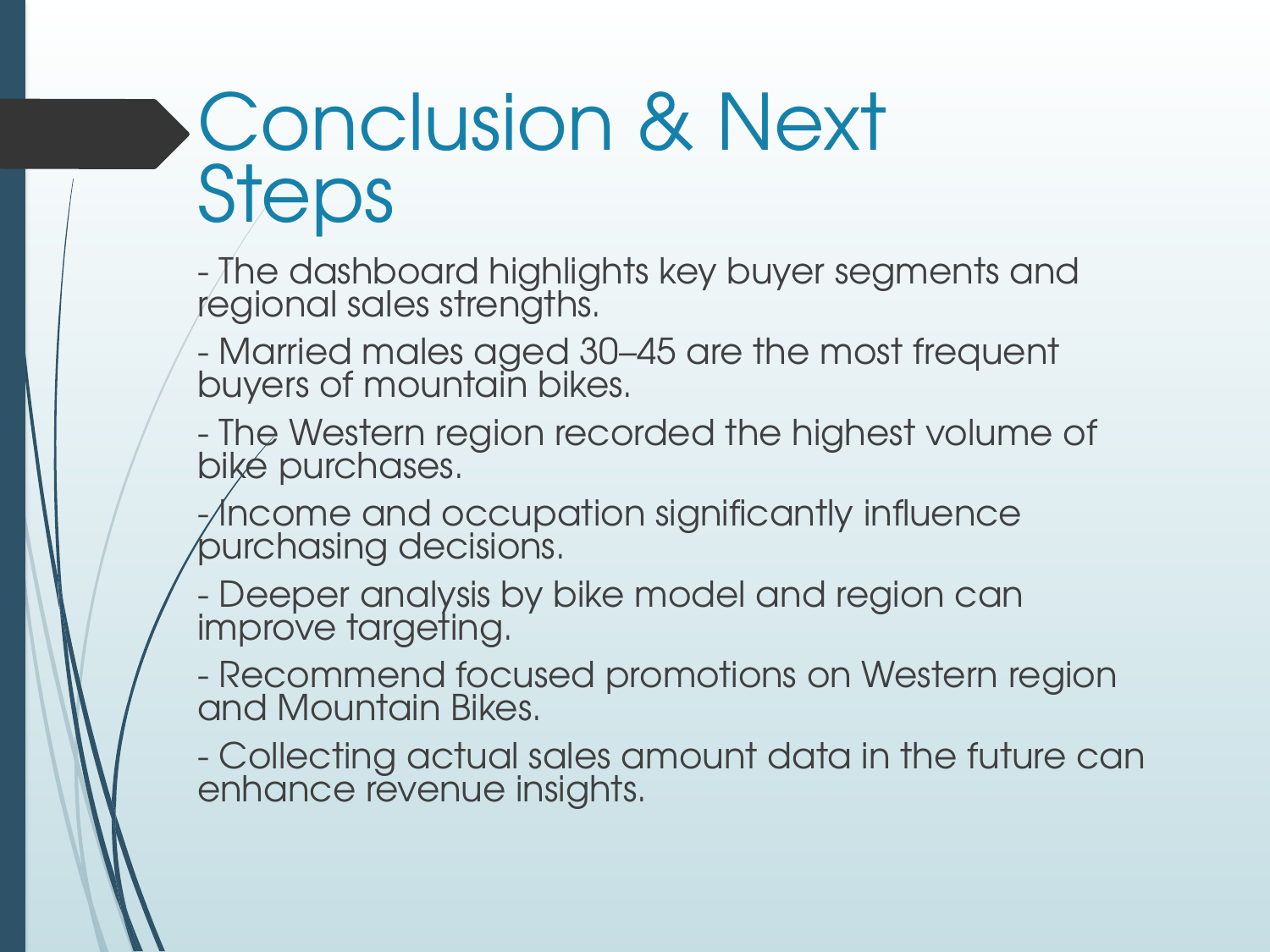

# Conclusion & Next Steps
- The dashboard highlights key buyer segments and regional sales strengths.
- Married males aged 30–45 are the most frequent buyers of mountain bikes.
- The Western region recorded the highest volume of bike purchases.
- Income and occupation significantly influence purchasing decisions.
- Deeper analysis by bike model and region can improve targeting.
- Recommend focused promotions on Western region and Mountain Bikes.
- Collecting actual sales amount data in the future can enhance revenue insights.